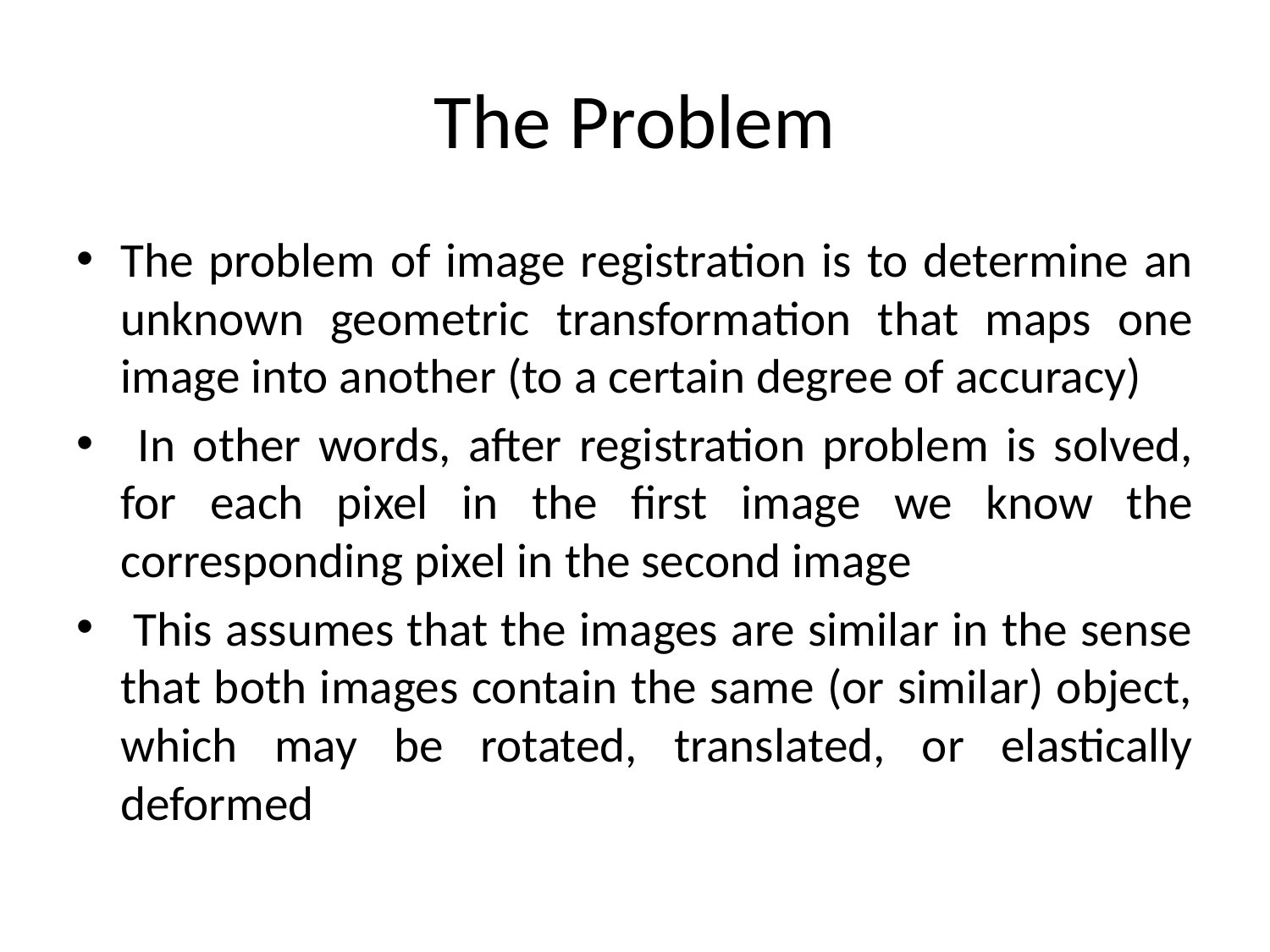

# The Problem
The problem of image registration is to determine an unknown geometric transformation that maps one image into another (to a certain degree of accuracy)
 In other words, after registration problem is solved, for each pixel in the first image we know the corresponding pixel in the second image
 This assumes that the images are similar in the sense that both images contain the same (or similar) object, which may be rotated, translated, or elastically deformed